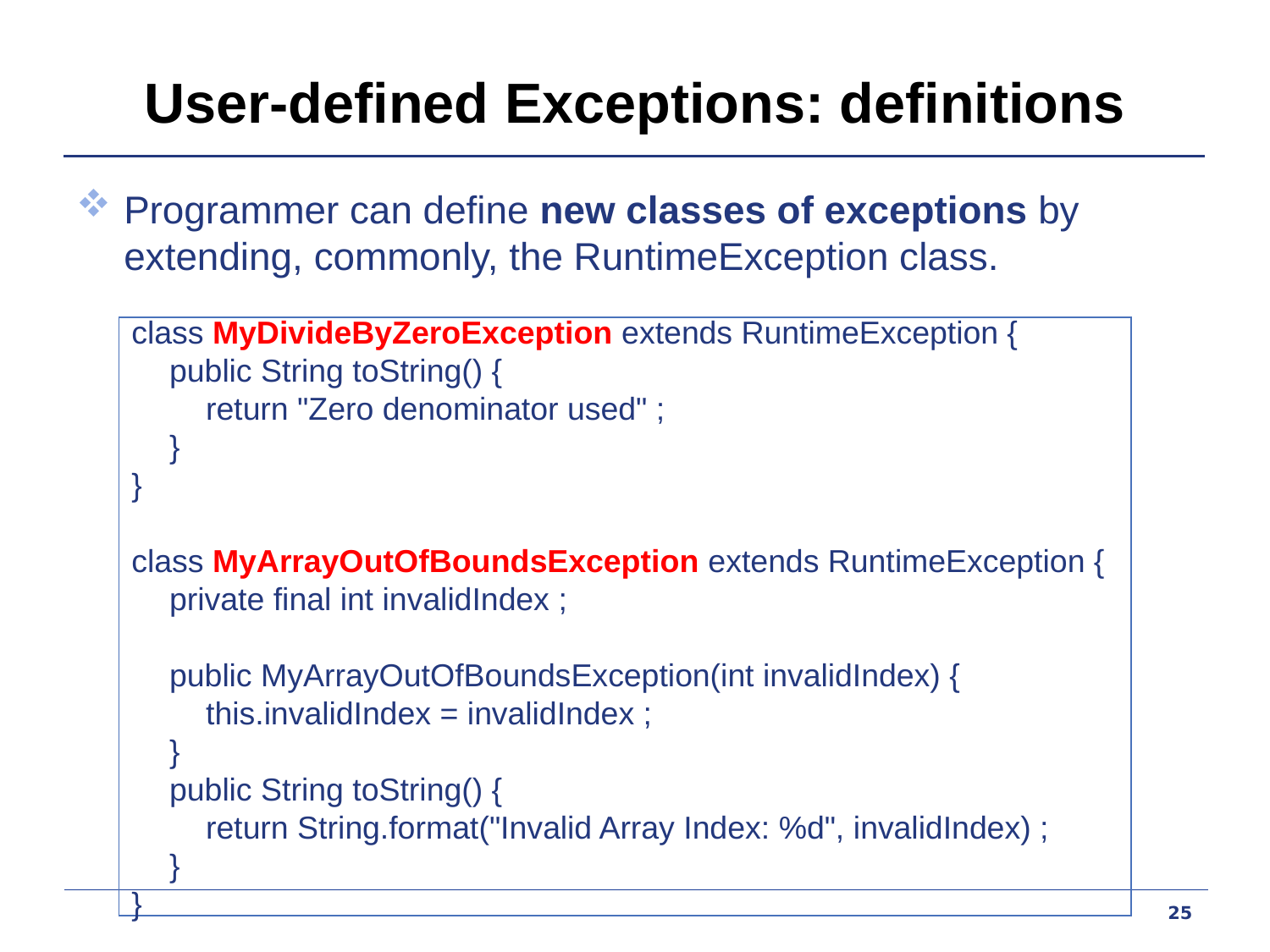

# User-defined Exceptions: definitions
Programmer can define new classes of exceptions by extending, commonly, the RuntimeException class.

class MyDivideByZeroException extends RuntimeException {
	public String toString() {
		return "Zero denominator used" ;
	}
}

class MyArrayOutOfBoundsException extends RuntimeException {
	private final int invalidIndex ;

	public MyArrayOutOfBoundsException(int invalidIndex) {
		this.invalidIndex = invalidIndex ;
	}
	public String toString() {
		return String.format("Invalid Array Index: %d", invalidIndex) ;
	}
}
25